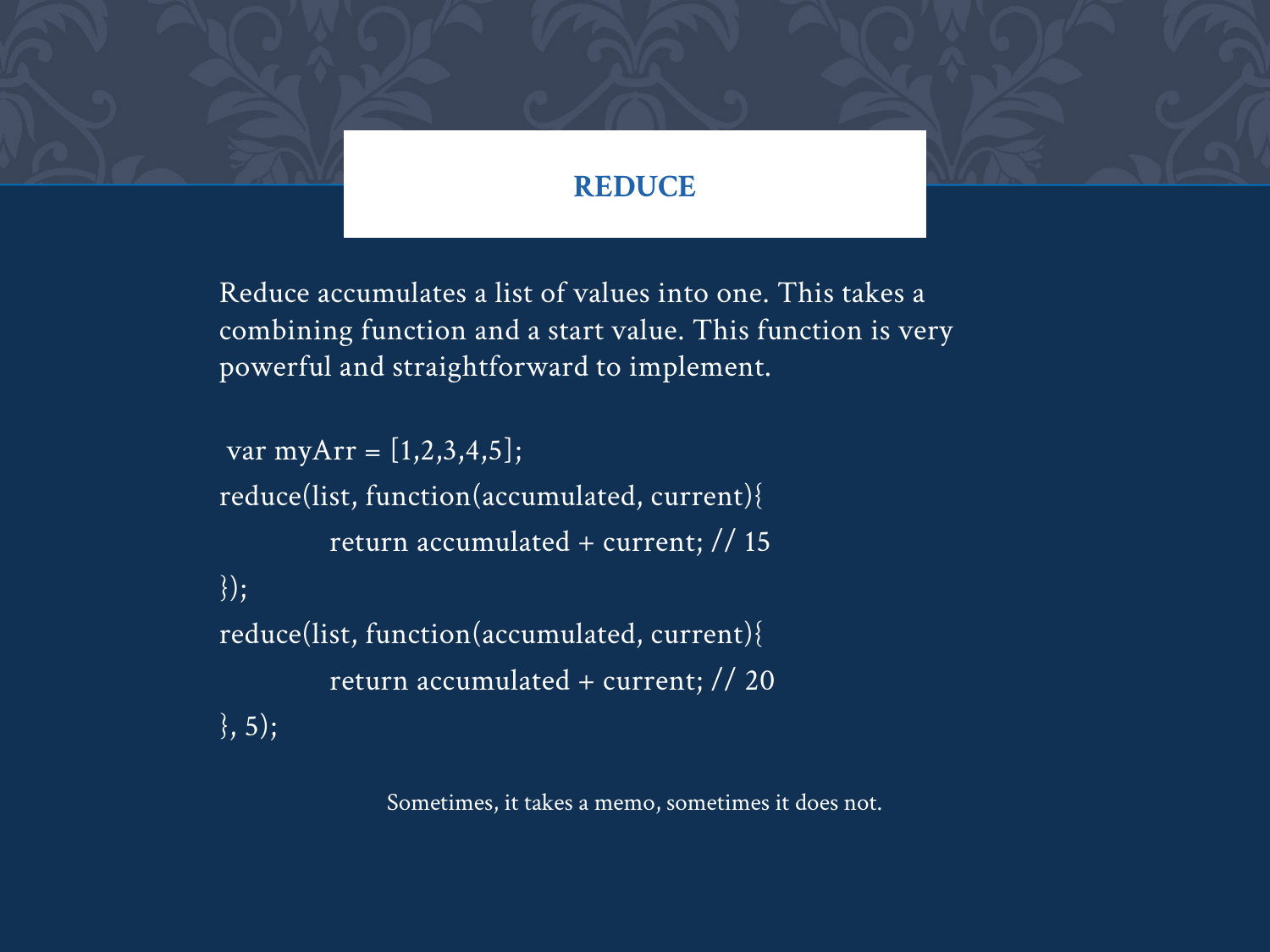

# Reduce
Reduce accumulates a list of values into one. This takes a combining function and a start value. This function is very powerful and straightforward to implement.
 var myArr = [1,2,3,4,5];
reduce(list, function(accumulated, current){
	return accumulated + current; // 15
});
reduce(list, function(accumulated, current){
	return accumulated + current; // 20
}, 5);

Sometimes, it takes a memo, sometimes it does not.